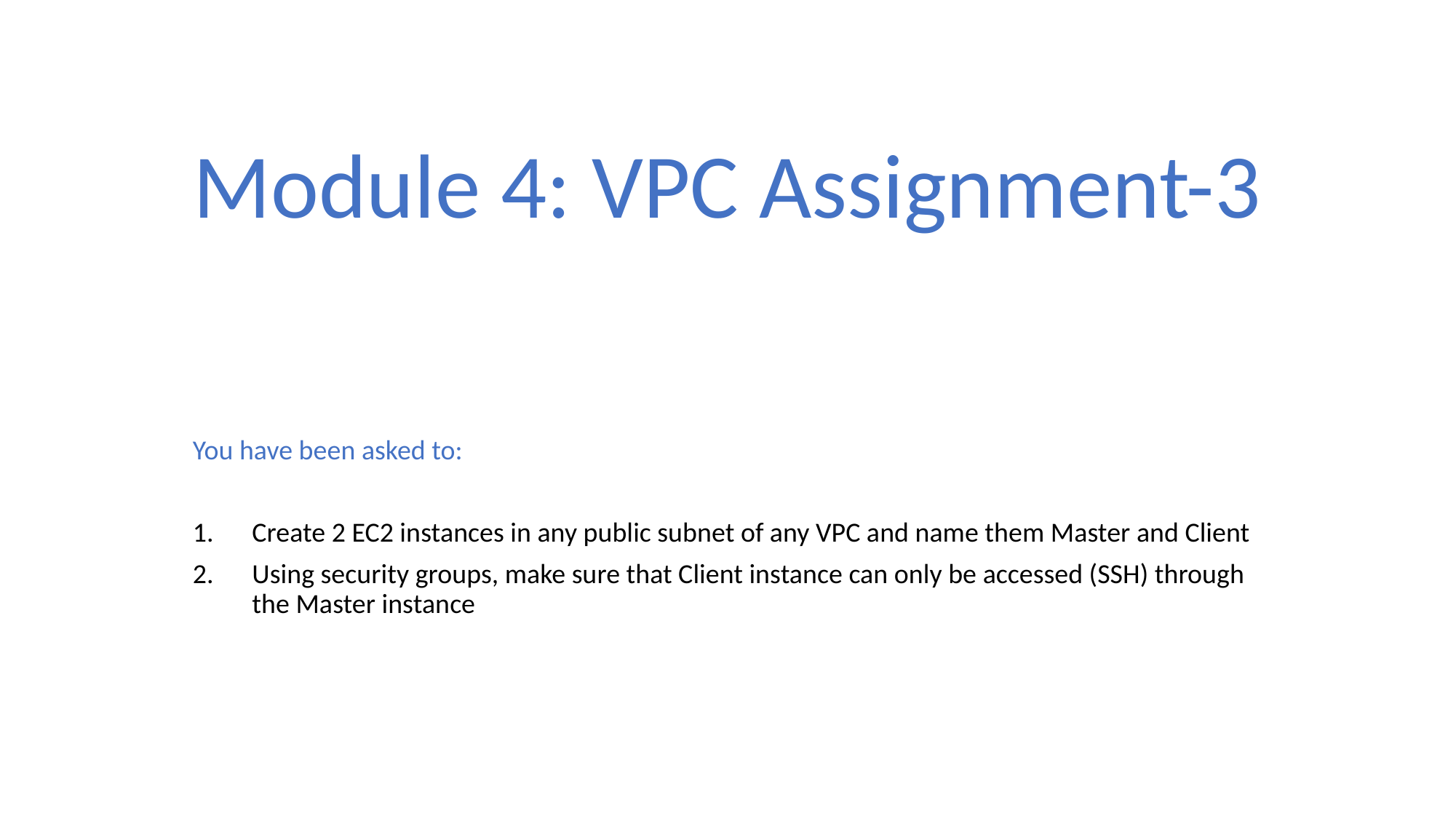

# Module 4: VPC Assignment-3
You have been asked to:

Create 2 EC2 instances in any public subnet of any VPC and name them Master and Client
Using security groups, make sure that Client instance can only be accessed (SSH) through the Master instance